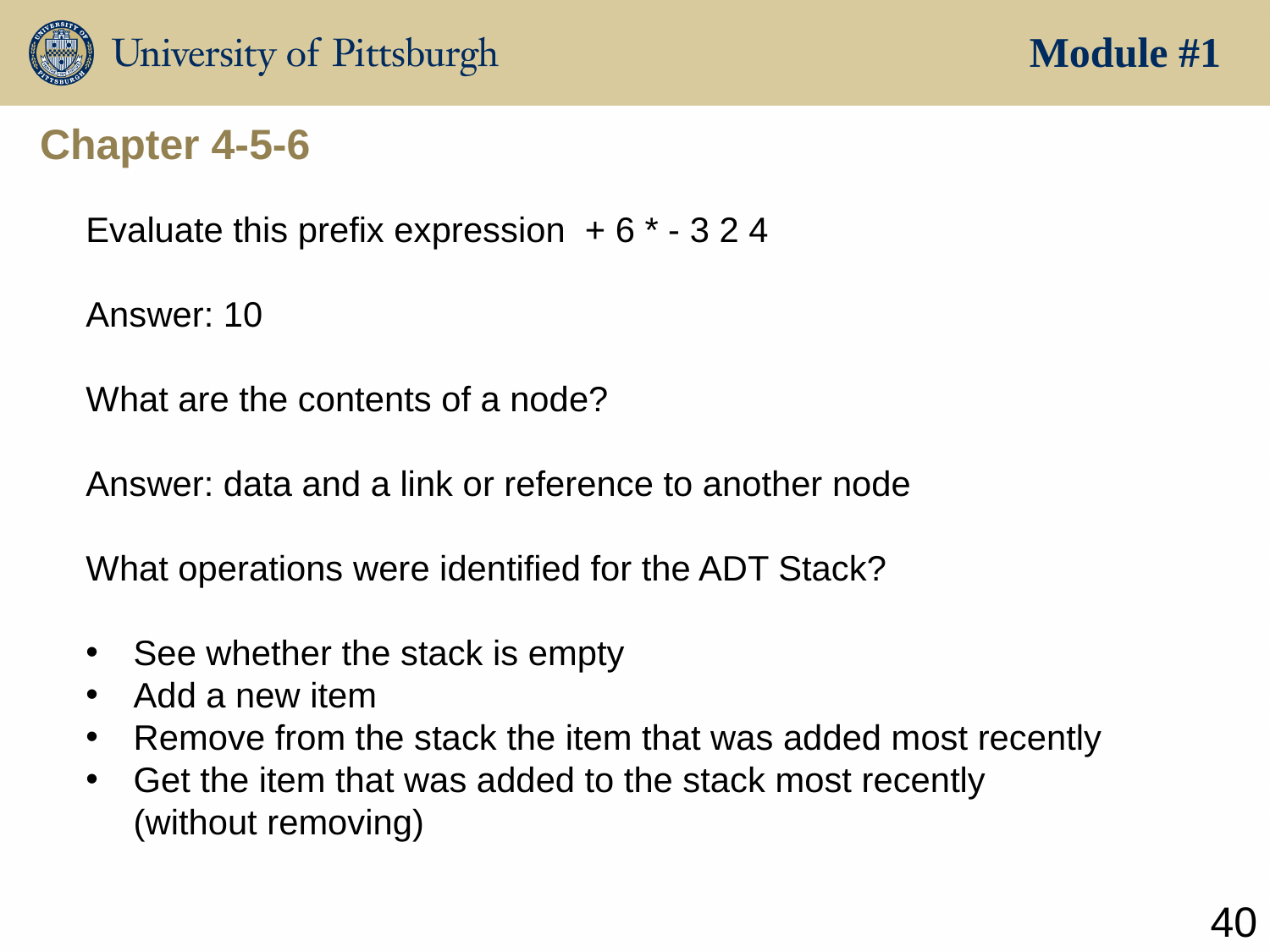

Module #1

Chapter 4-5-6
Evaluate this prefix expression  + 6 * - 3 2 4

Answer: 10

What are the contents of a node?

Answer: data and a link or reference to another node

What operations were identified for the ADT Stack?

See whether the stack is empty
Add a new item
Remove from the stack the item that was added most recently
Get the item that was added to the stack most recently (without removing)

40